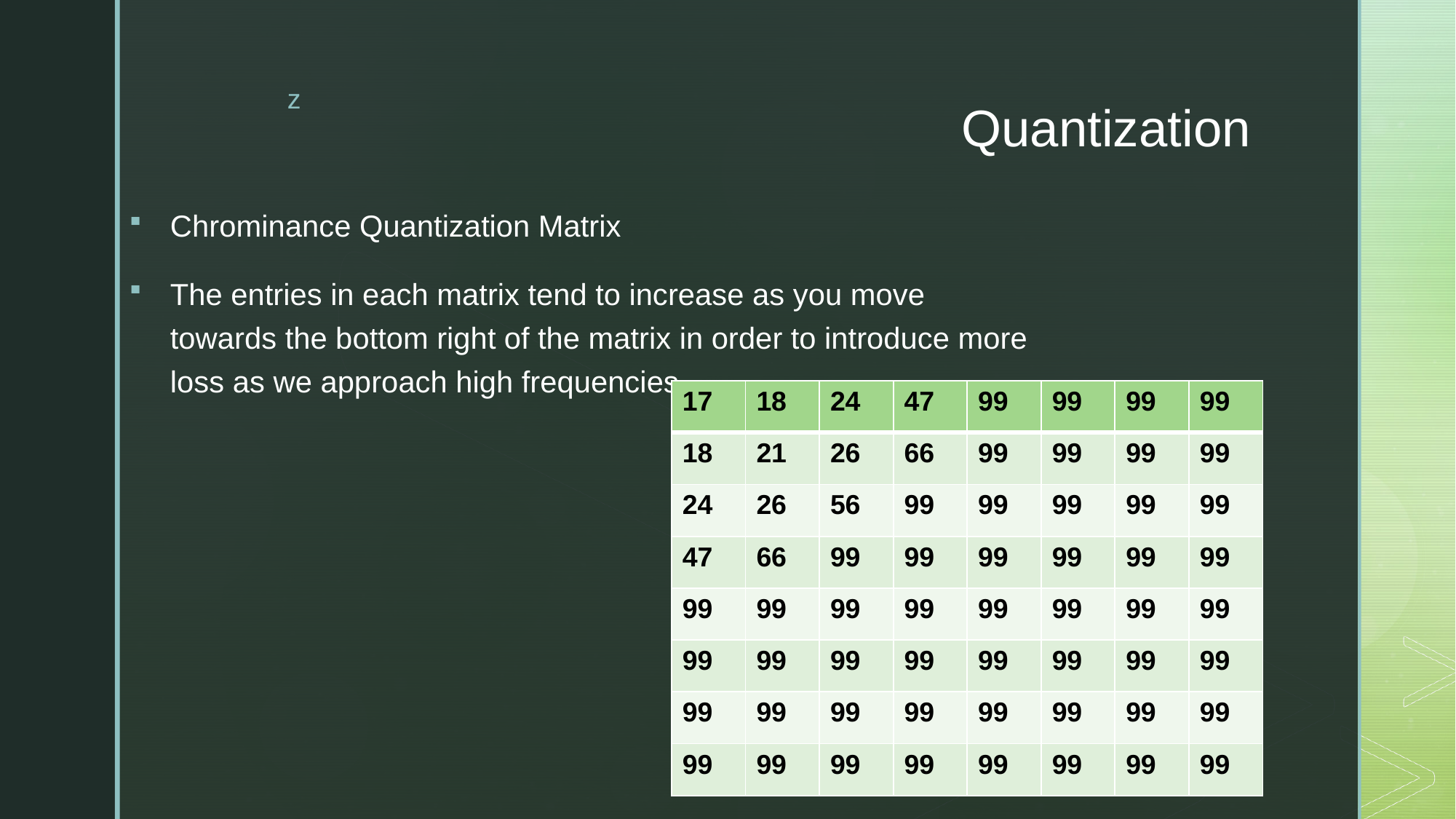

# Quantization
Chrominance Quantization Matrix
The entries in each matrix tend to increase as you move towards the bottom right of the matrix in order to introduce more loss as we approach high frequencies.
| 17 | 18 | 24 | 47 | 99 | 99 | 99 | 99 |
| --- | --- | --- | --- | --- | --- | --- | --- |
| 18 | 21 | 26 | 66 | 99 | 99 | 99 | 99 |
| 24 | 26 | 56 | 99 | 99 | 99 | 99 | 99 |
| 47 | 66 | 99 | 99 | 99 | 99 | 99 | 99 |
| 99 | 99 | 99 | 99 | 99 | 99 | 99 | 99 |
| 99 | 99 | 99 | 99 | 99 | 99 | 99 | 99 |
| 99 | 99 | 99 | 99 | 99 | 99 | 99 | 99 |
| 99 | 99 | 99 | 99 | 99 | 99 | 99 | 99 |